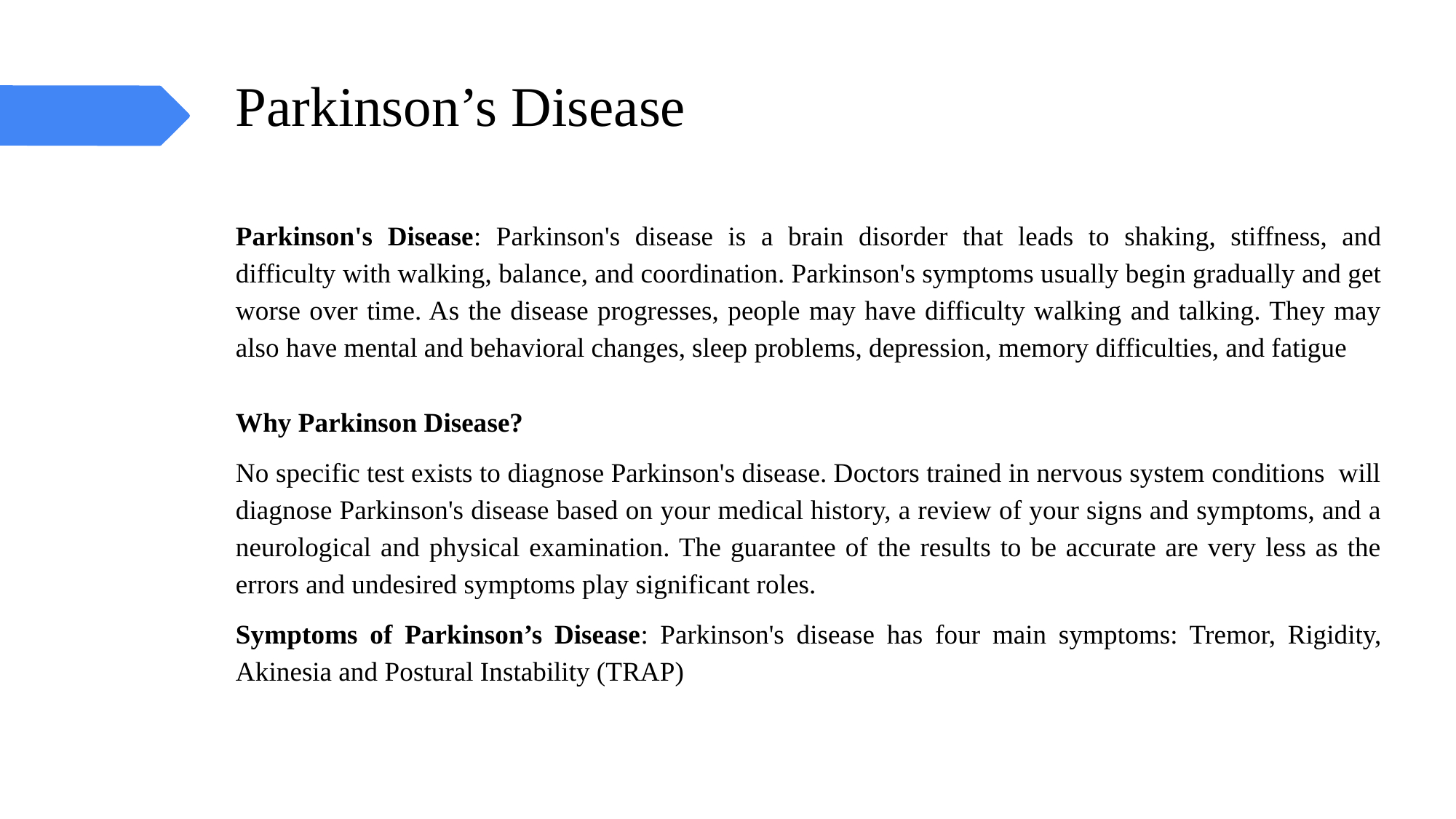

# Parkinson’s Disease

Parkinson's Disease: Parkinson's disease is a brain disorder that leads to shaking, stiffness, and difficulty with walking, balance, and coordination. Parkinson's symptoms usually begin gradually and get worse over time. As the disease progresses, people may have difficulty walking and talking. They may also have mental and behavioral changes, sleep problems, depression, memory difficulties, and fatigue

Why Parkinson Disease?
No specific test exists to diagnose Parkinson's disease. Doctors trained in nervous system conditions  will diagnose Parkinson's disease based on your medical history, a review of your signs and symptoms, and a neurological and physical examination. The guarantee of the results to be accurate are very less as the errors and undesired symptoms play significant roles.
Symptoms of Parkinson’s Disease: Parkinson's disease has four main symptoms: Tremor, Rigidity, Akinesia and Postural Instability (TRAP)